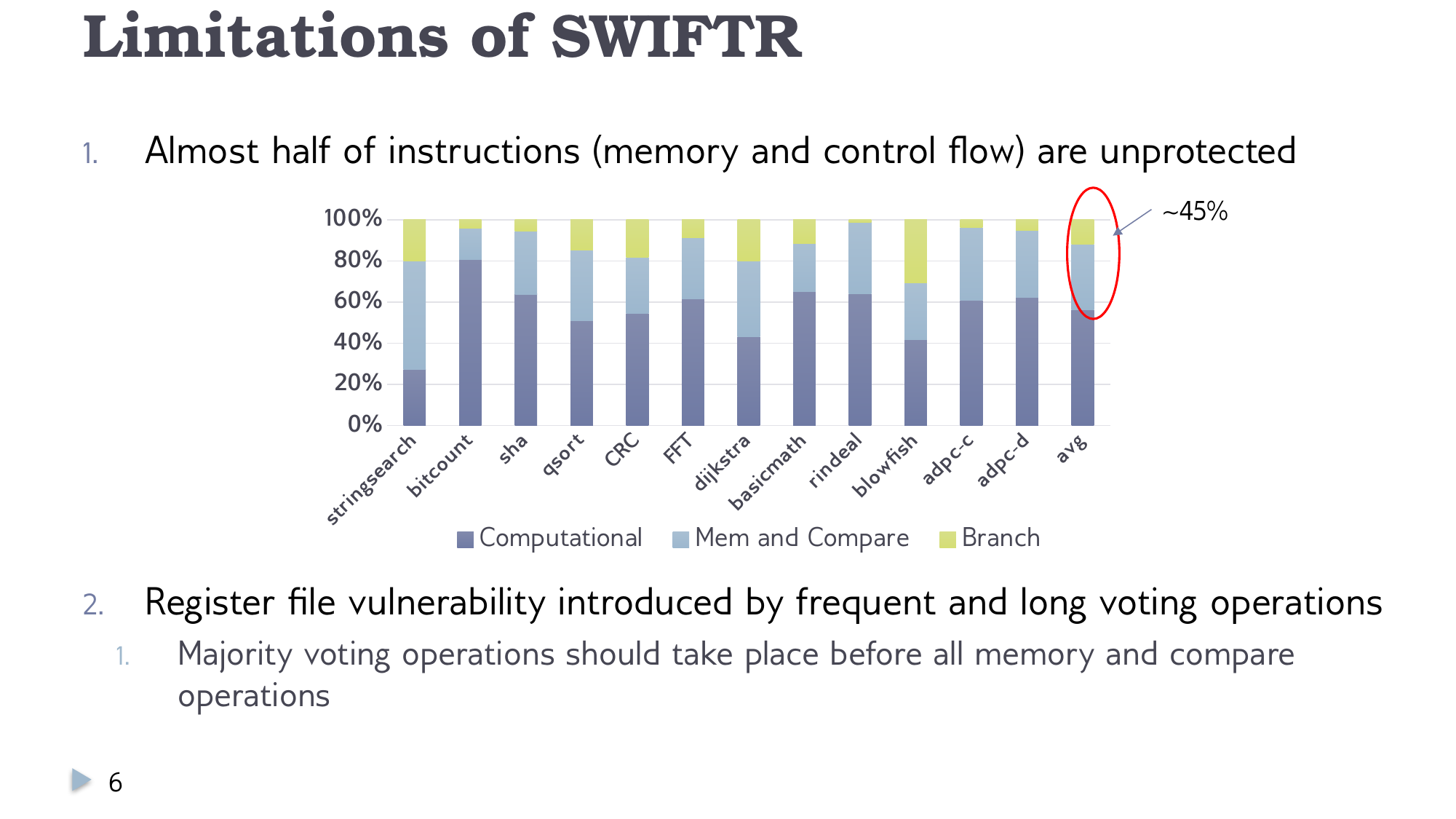

# Limitations of SWIFTR
Almost half of instructions (memory and control flow) are unprotected

Register file vulnerability introduced by frequent and long voting operations
Majority voting operations should take place before all memory and compare operations

### Chart

| Category | Computational | Mem and Compare | Branch |
|---|---|---|---|
| stringsearch | 0.27229571984435796 | 0.5259533073929961 | 0.20175097276264592 |
| bitcount | 0.8065675877723699 | 0.1520763012380664 | 0.04135611098956365 |
| sha | 0.6390021656005501 | 0.30712809047392753 | 0.053869743925522295 |
| qsort | 0.510518999073216 | 0.3408298474563535 | 0.1486511534704306 |
| CRC | 0.5454544307434978 | 0.27272751422421515 | 0.181818055032287 |
| FFT | 0.6162001954869833 | 0.29750176043385496 | 0.08629804407916172 |
| dijkstra | 0.43140179234998416 | 0.367400173045271 | 0.2011980346047448 |
| basicmath | 0.6529126097169696 | 0.2326782474238942 | 0.11440914285913625 |
| rindeal | 0.6393134138527681 | 0.3498643559510525 | 0.010822230196179427 |
| blowfish | 0.4196698762035763 | 0.27345254470426406 | 0.30687757909215957 |
| adpc-c | 0.6089248700821486 | 0.3533918568004668 | 0.037683273117384564 |
| adpc-d | 0.624986985766279 | 0.32288218103354727 | 0.05213083320017377 |
| avg | 0.5639373872077251 | 0.31632384834815913 | 0.1197387644441158 |
~45%
6